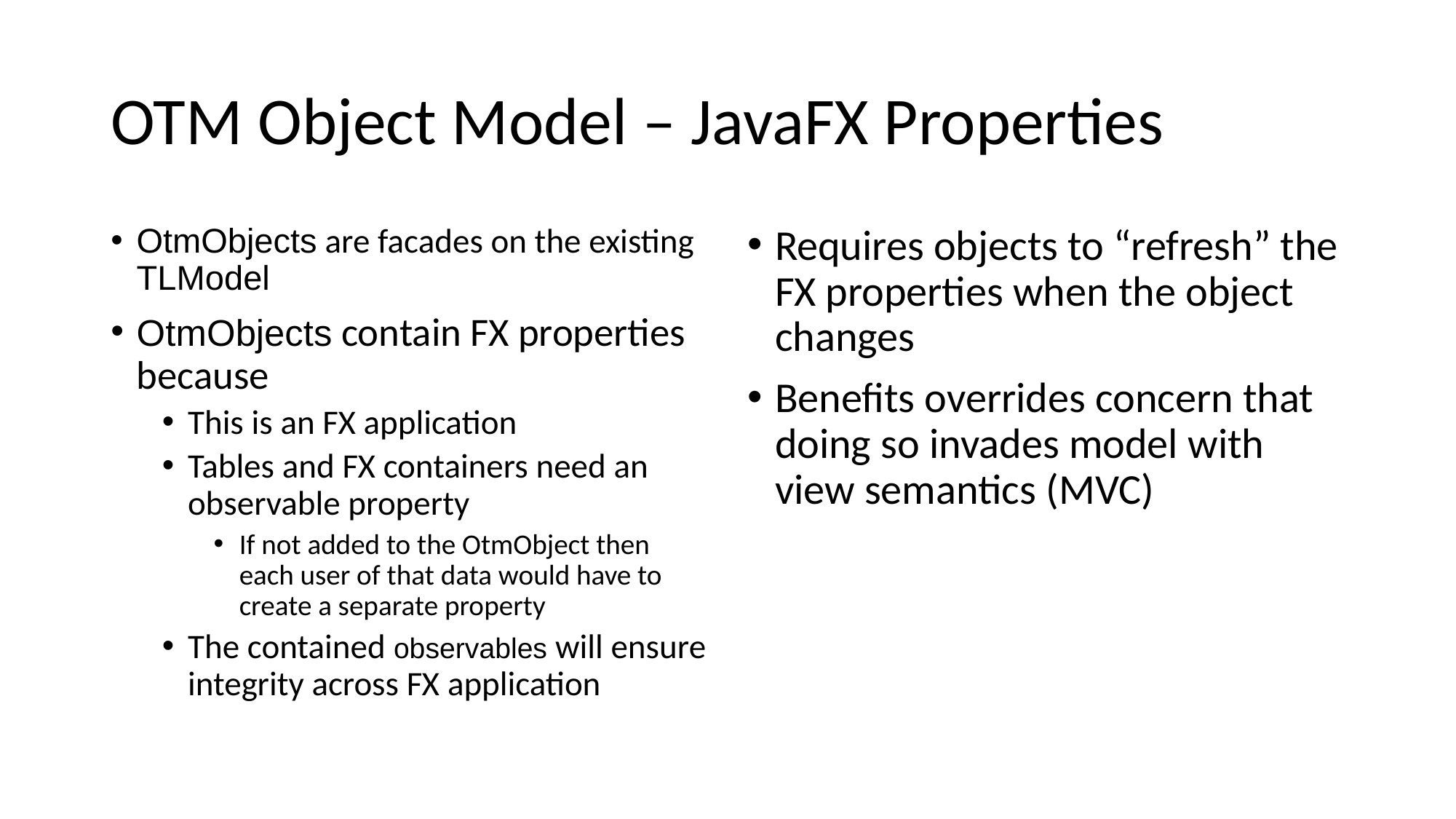

# OTM Object Model – JavaFX Properties
OtmObjects are facades on the existing TLModel
OtmObjects contain FX properties because
This is an FX application
Tables and FX containers need an observable property
If not added to the OtmObject then each user of that data would have to create a separate property
The contained observables will ensure integrity across FX application

Requires objects to “refresh” the FX properties when the object changes
Benefits overrides concern that doing so invades model with view semantics (MVC)